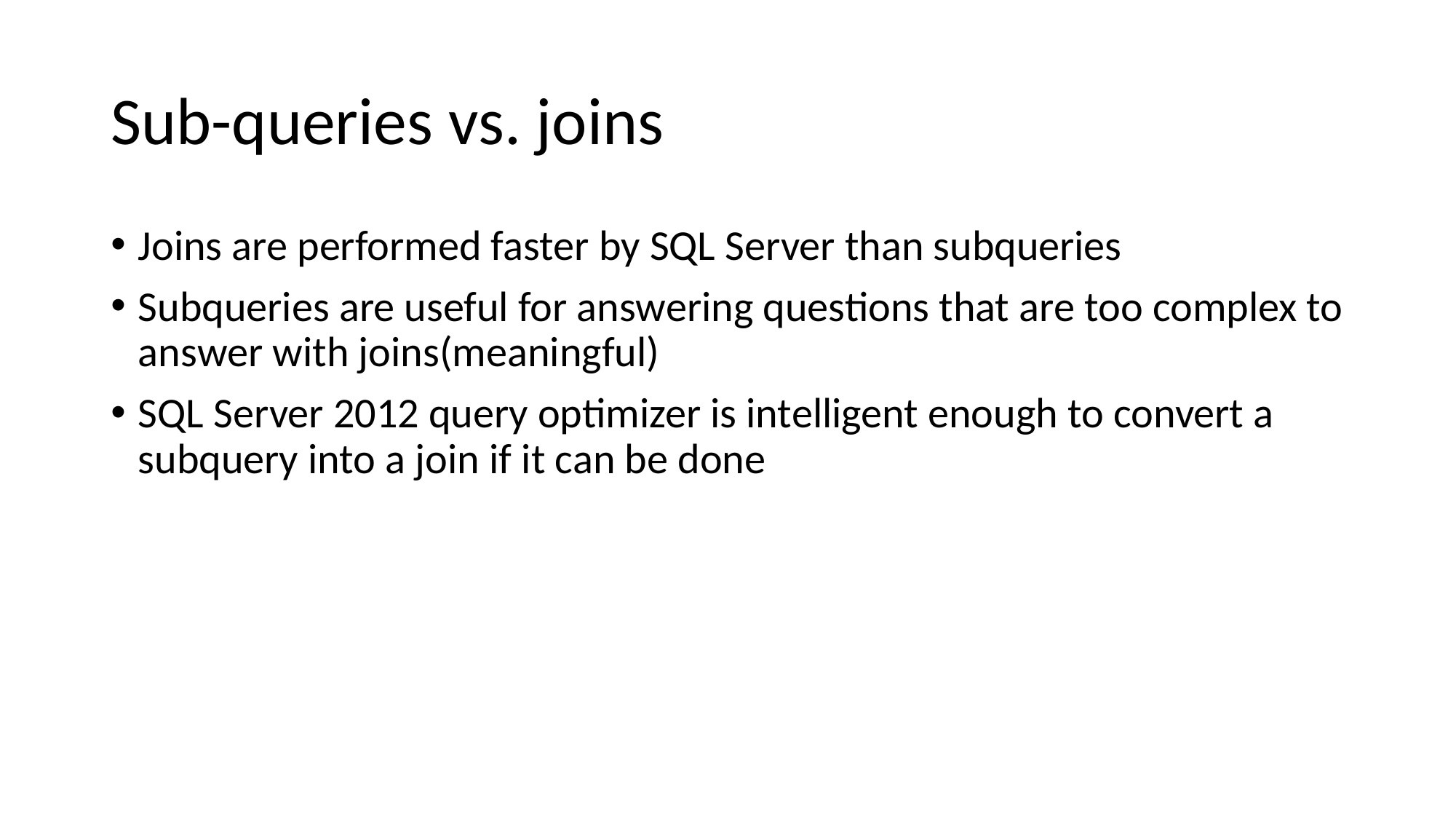

# Sub-queries vs. joins
Joins are performed faster by SQL Server than subqueries
Subqueries are useful for answering questions that are too complex to answer with joins(meaningful)
SQL Server 2012 query optimizer is intelligent enough to convert a subquery into a join if it can be done